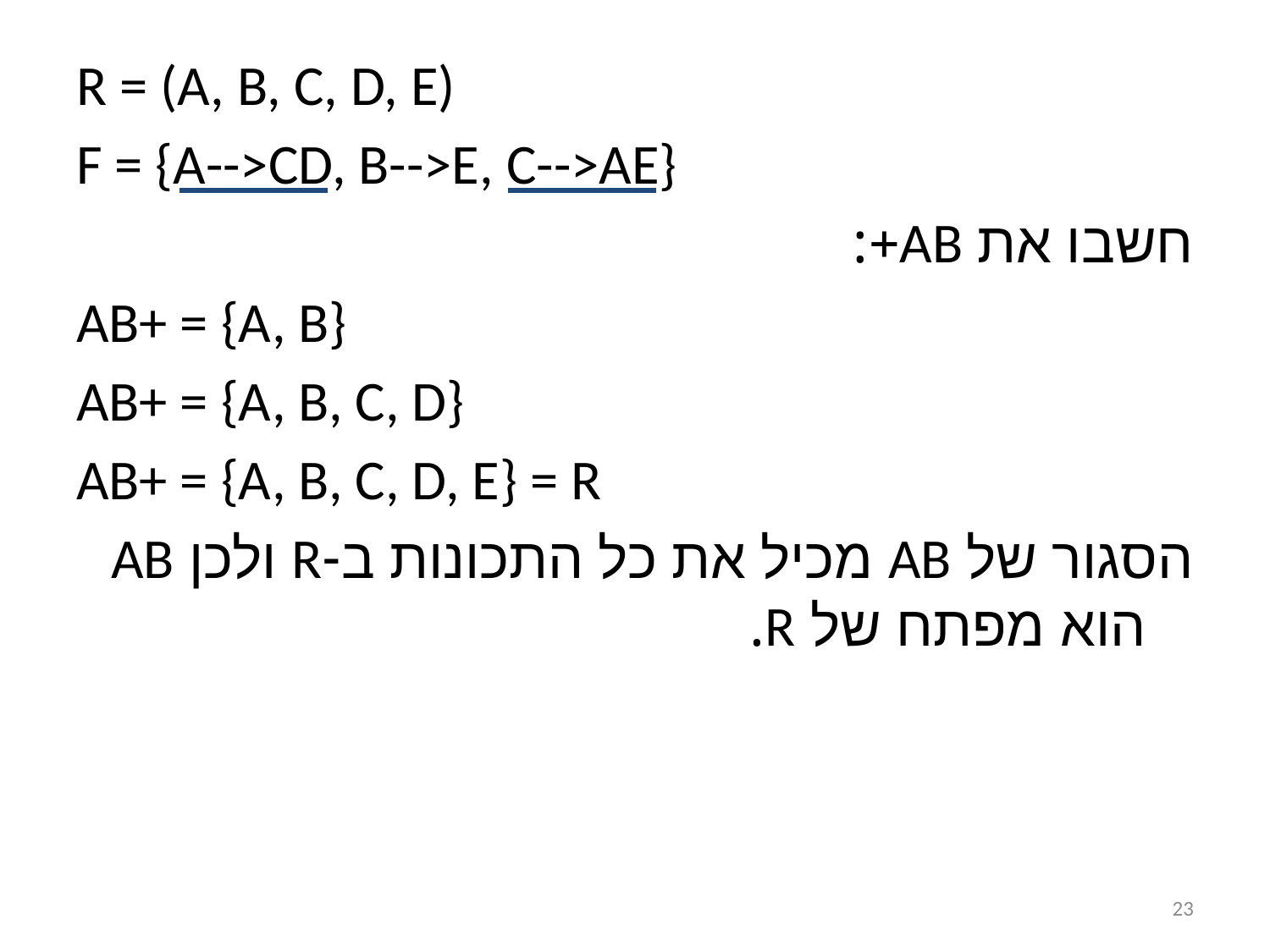

R = (A, B, C, D, E)
F = {A-->CD, B-->E, C-->AE}
חשבו את AB+:
AB+ = {A, B}
AB+ = {A, B, C, D}
AB+ = {A, B, C, D, E} = R
הסגור של AB מכיל את כל התכונות ב-R ולכן AB הוא מפתח של R.

23